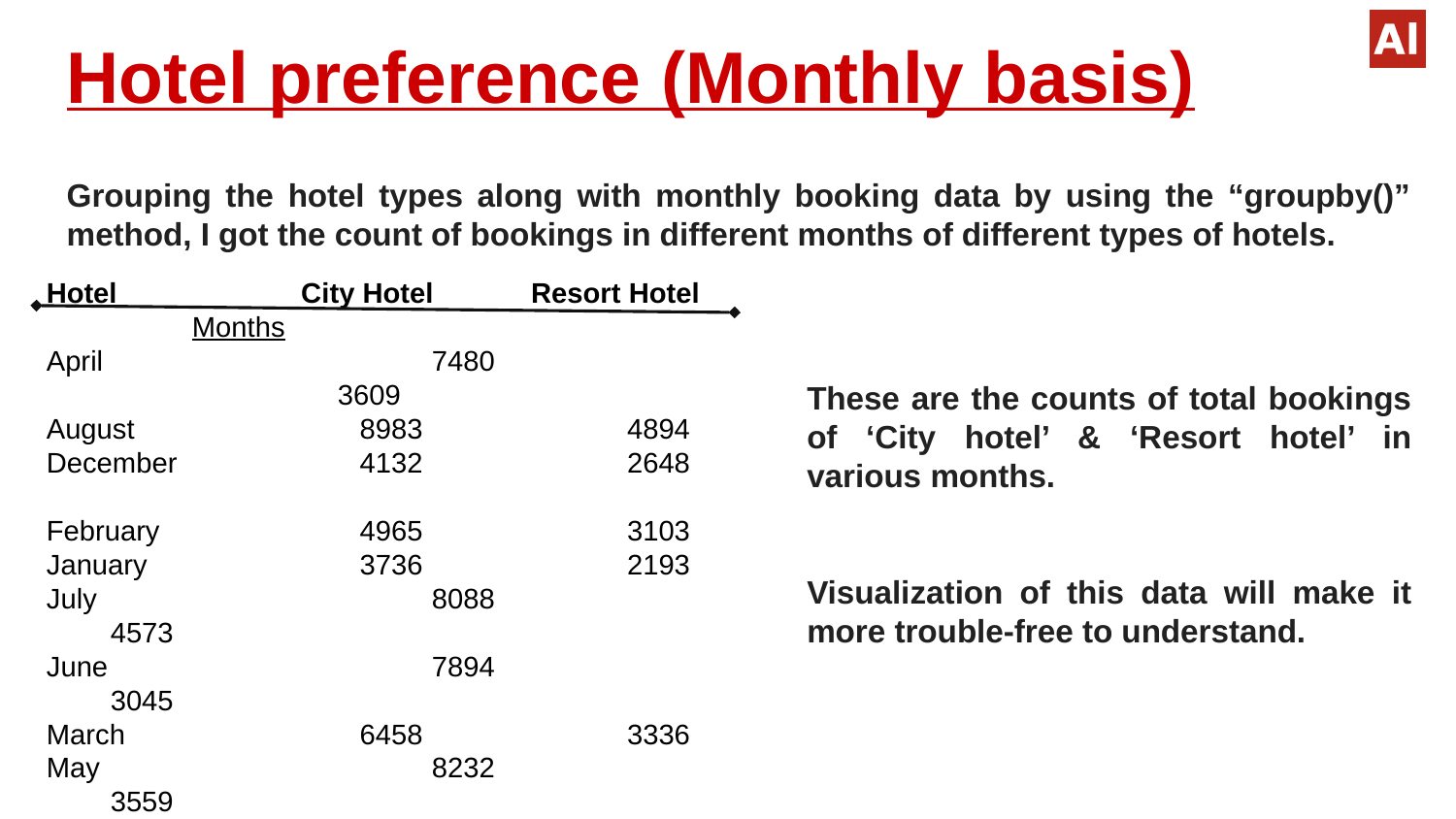

Hotel preference (Monthly basis)
Grouping the hotel types along with monthly booking data by using the “groupby()” method, I got the count of bookings in different months of different types of hotels.
Hotel                       City Hotel	      Resort Hotel	Months
April	                              7480			3609
August	                     8983	                  4894
December	                     4132	                  2648
February	                     4965	                  3103
January	                     3736	                  2193
July	                              8088	                  4573
June	                              7894	                  3045
March	                     6458	                  3336
May	                              8232	                  3559
November	                     4357	                  2437
October	                     7605	                  3555
September	                     7400	                  3108
These are the counts of total bookings of ‘City hotel’ & ‘Resort hotel’ in various months.

Visualization of this data will make it more trouble-free to understand.